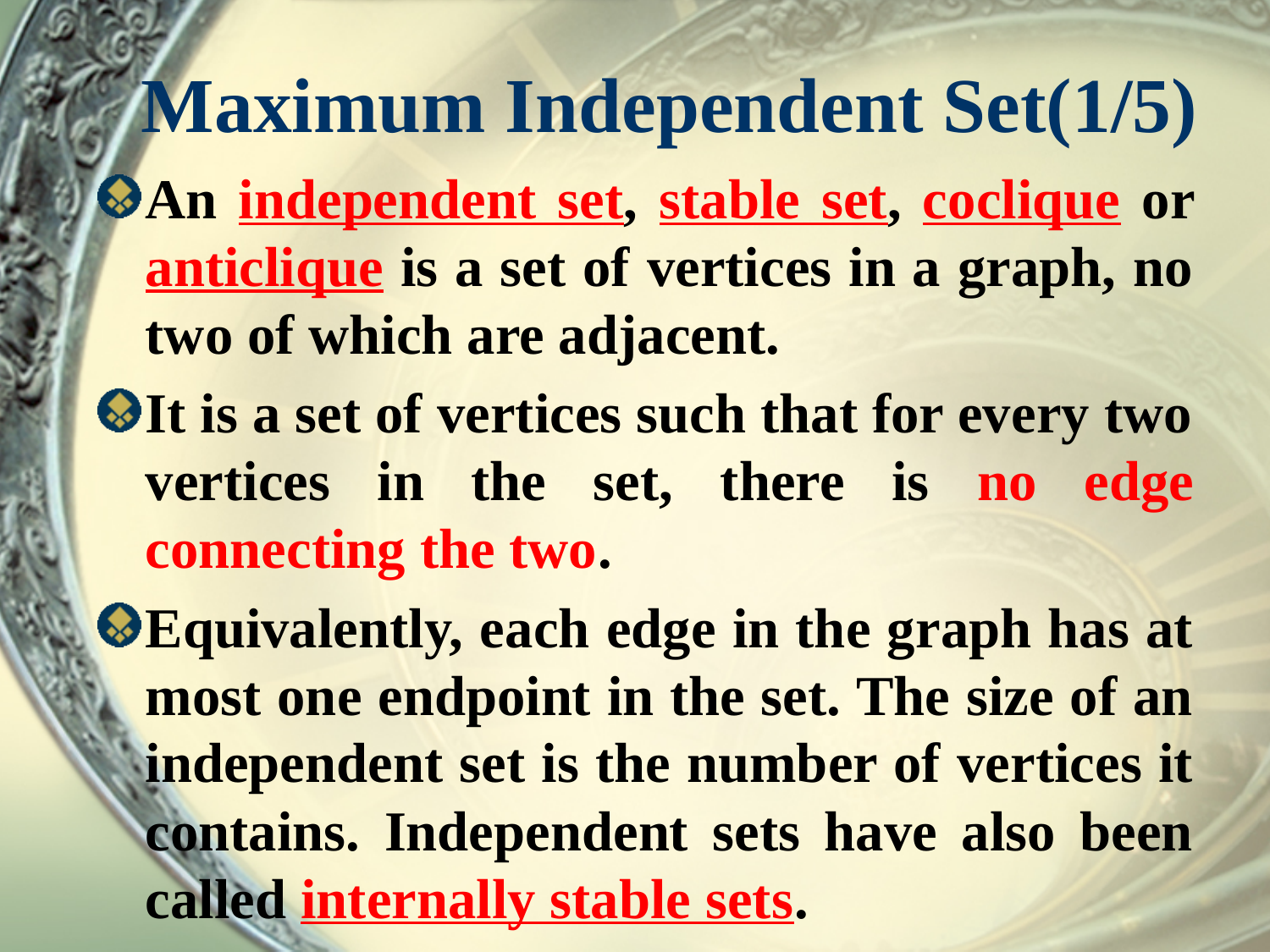

# Maximum Independent Set(1/5)
An independent set, stable set, coclique or anticlique is a set of vertices in a graph, no two of which are adjacent.
It is a set of vertices such that for every two vertices in the set, there is no edge connecting the two.
Equivalently, each edge in the graph has at most one endpoint in the set. The size of an independent set is the number of vertices it contains. Independent sets have also been called internally stable sets.